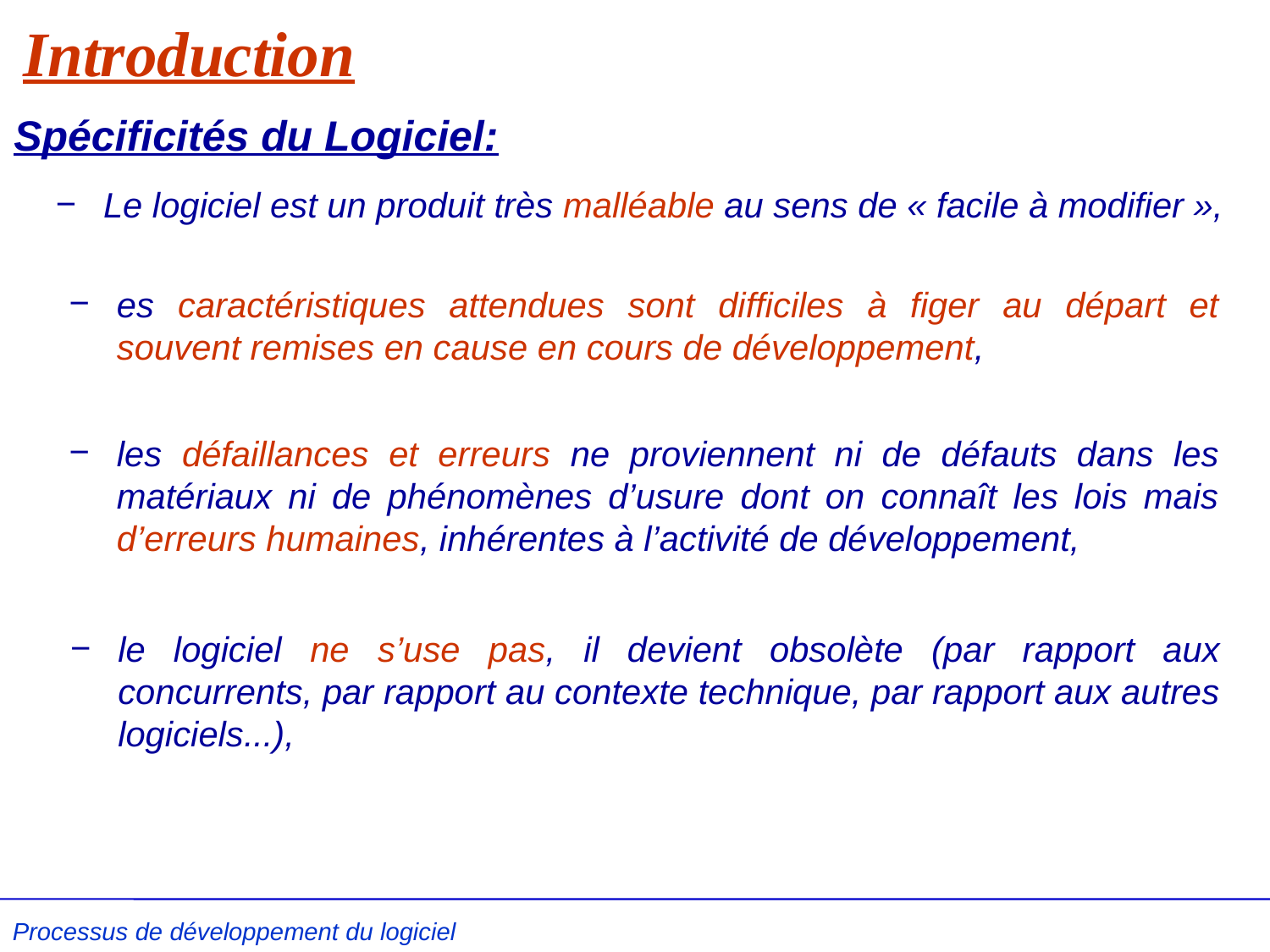

# Introduction
Spécificités du Logiciel:
Le logiciel est un produit très malléable au sens de « facile à modifier »,
es caractéristiques attendues sont difficiles à figer au départ et souvent remises en cause en cours de développement,
les défaillances et erreurs ne proviennent ni de défauts dans les matériaux ni de phénomènes d’usure dont on connaît les lois mais d’erreurs humaines, inhérentes à l’activité de développement,
le logiciel ne s’use pas, il devient obsolète (par rapport aux concurrents, par rapport au contexte technique, par rapport aux autres logiciels...),

Processus de développement du logiciel                                                                                                            L .Kzaz